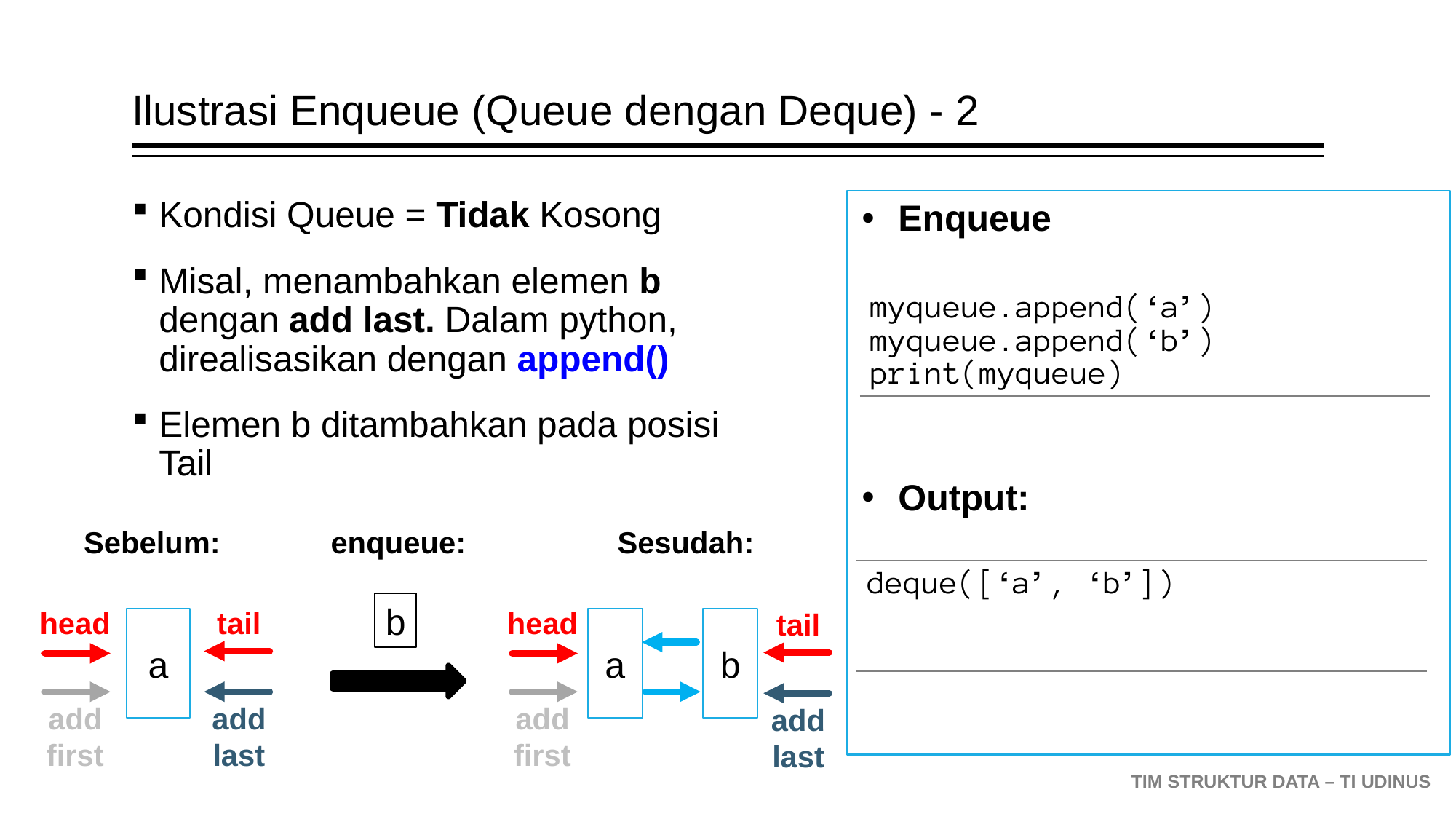

# Ilustrasi Enqueue (Queue dengan Deque) - 2
Kondisi Queue = Tidak Kosong
Misal, menambahkan elemen b dengan add last. Dalam python, direalisasikan dengan append()
Elemen b ditambahkan pada posisi Tail
Enqueue

Output:
| myqueue.append(‘a’) myqueue.append(‘b’) print(myqueue) |
| --- |
Sebelum:
enqueue:
Sesudah:
b
head
tail
a
add
first
add
last
head
tail
add
last
a
b

add
first
| deque([‘a’, ‘b’]) |
| --- |